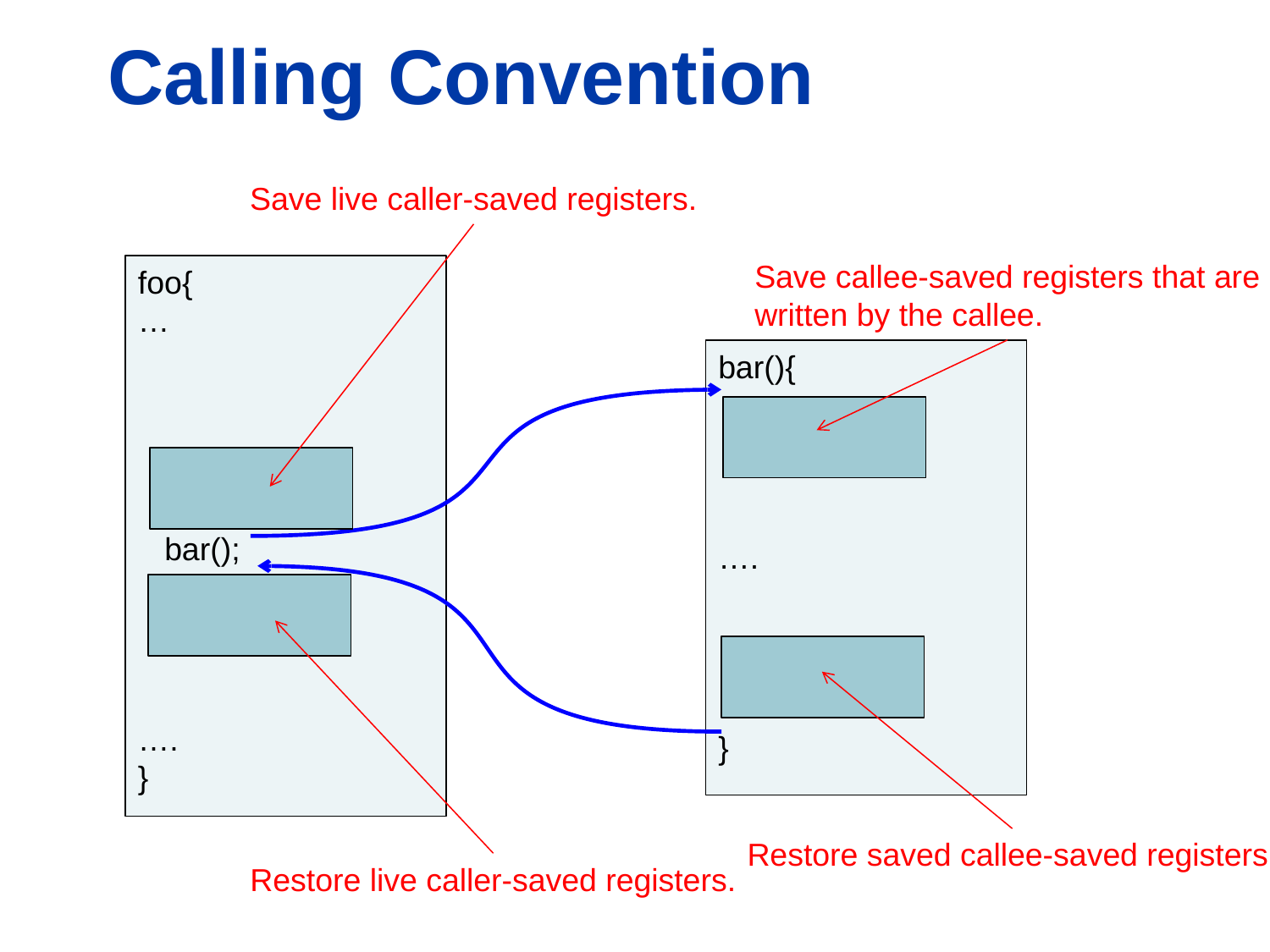

# Calling Convention
Save live caller-saved registers.

Save callee-saved registers that are
written by the callee.

foo{
…

   bar();

….
}
bar(){

….

}

Restore live caller-saved registers.

Restore saved callee-saved registers.